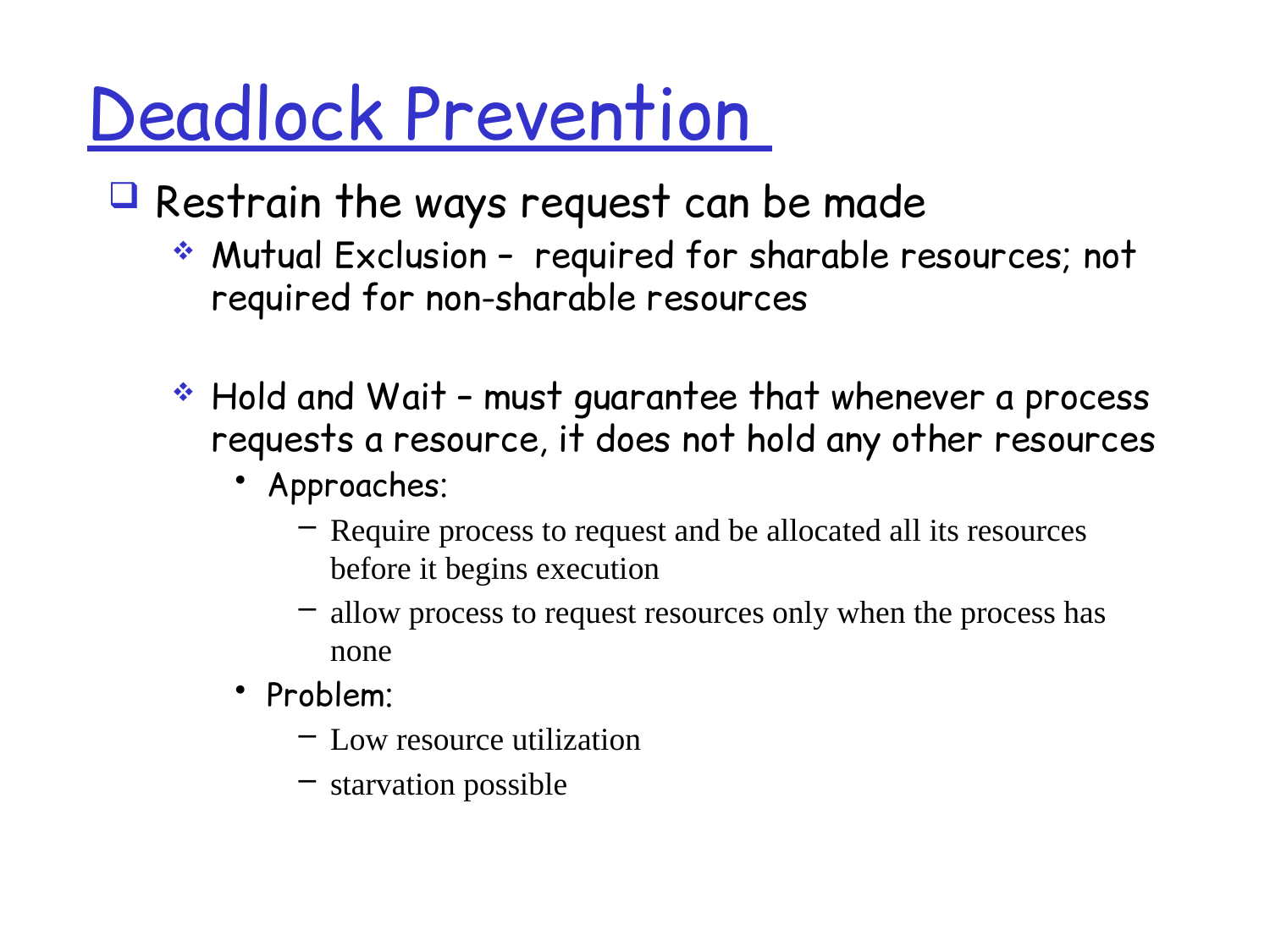

Deadlock Prevention
Restrain the ways request can be made
Mutual Exclusion –  required for sharable resources; not required for non-sharable resources

Hold and Wait – must guarantee that whenever a process requests a resource, it does not hold any other resources
Approaches:
Require process to request and be allocated all its resources before it begins execution
allow process to request resources only when the process has none
Problem:
Low resource utilization
starvation possible